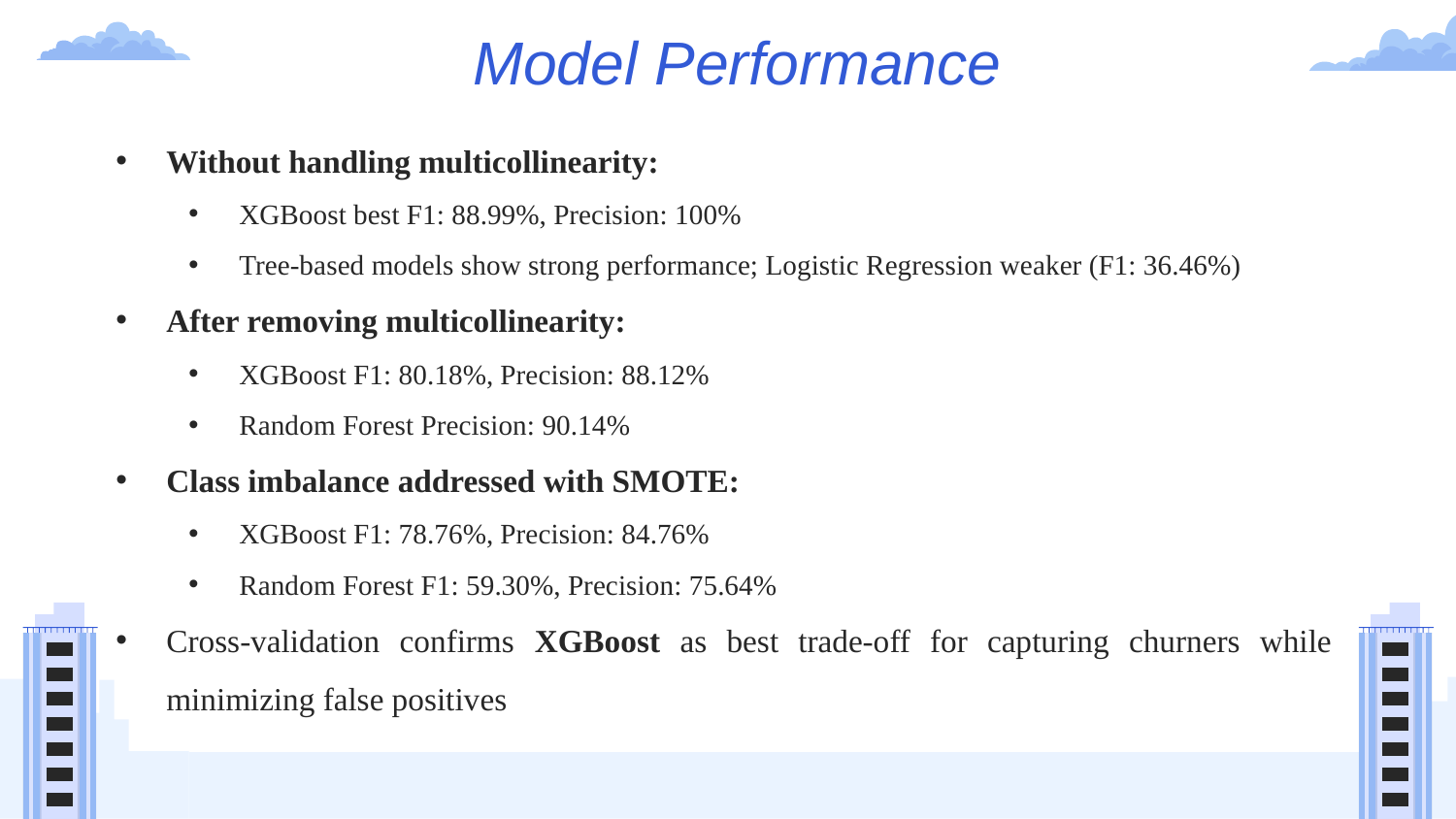

# Model Performance
Without handling multicollinearity:
XGBoost best F1: 88.99%, Precision: 100%
Tree-based models show strong performance; Logistic Regression weaker (F1: 36.46%)
After removing multicollinearity:
XGBoost F1: 80.18%, Precision: 88.12%
Random Forest Precision: 90.14%
Class imbalance addressed with SMOTE:
XGBoost F1: 78.76%, Precision: 84.76%
Random Forest F1: 59.30%, Precision: 75.64%
Cross-validation confirms XGBoost as best trade-off for capturing churners while minimizing false positives